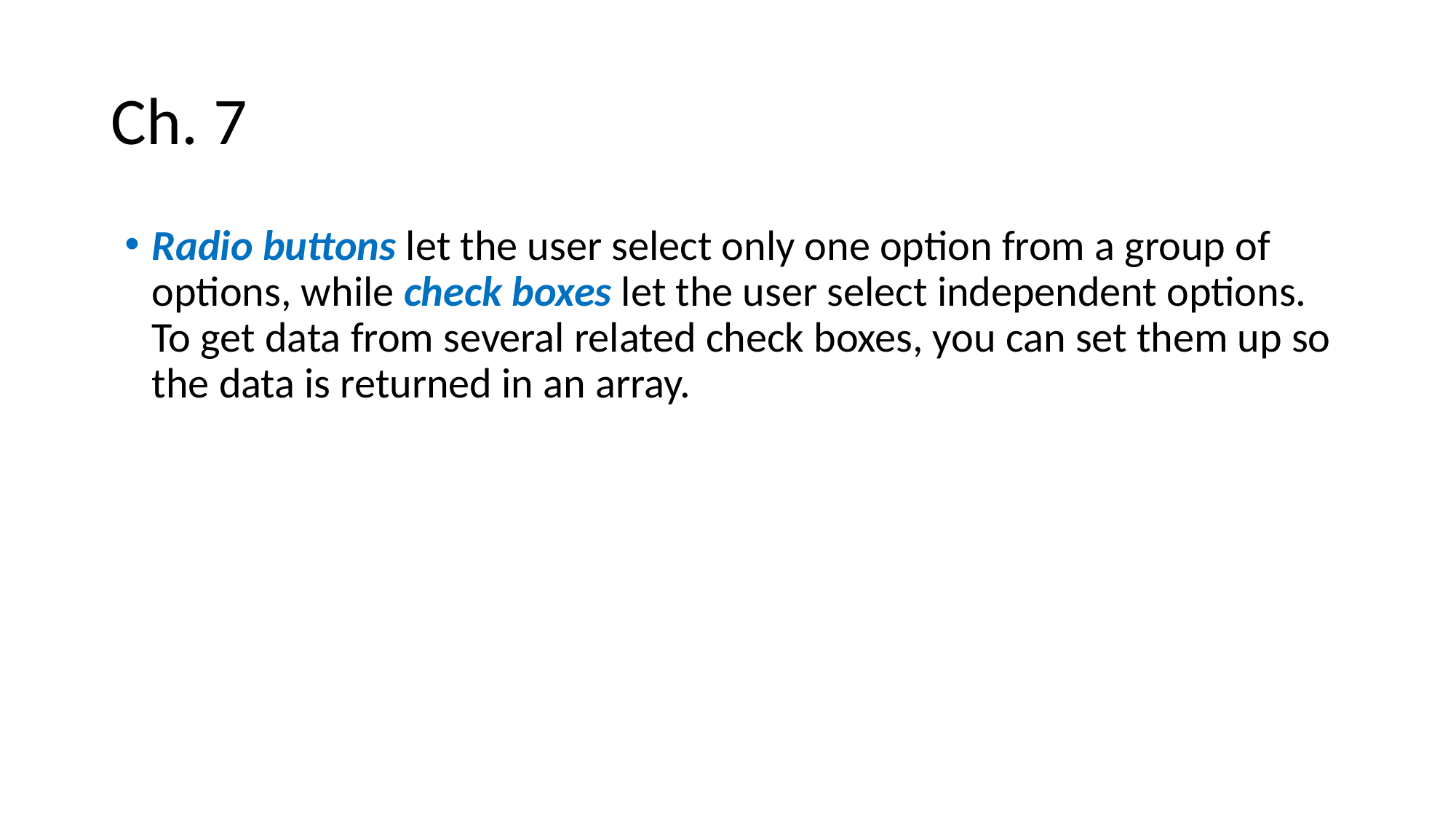

# Ch. 7
Radio buttons let the user select only one option from a group of options, while check boxes let the user select independent options. To get data from several related check boxes, you can set them up so the data is returned in an array.